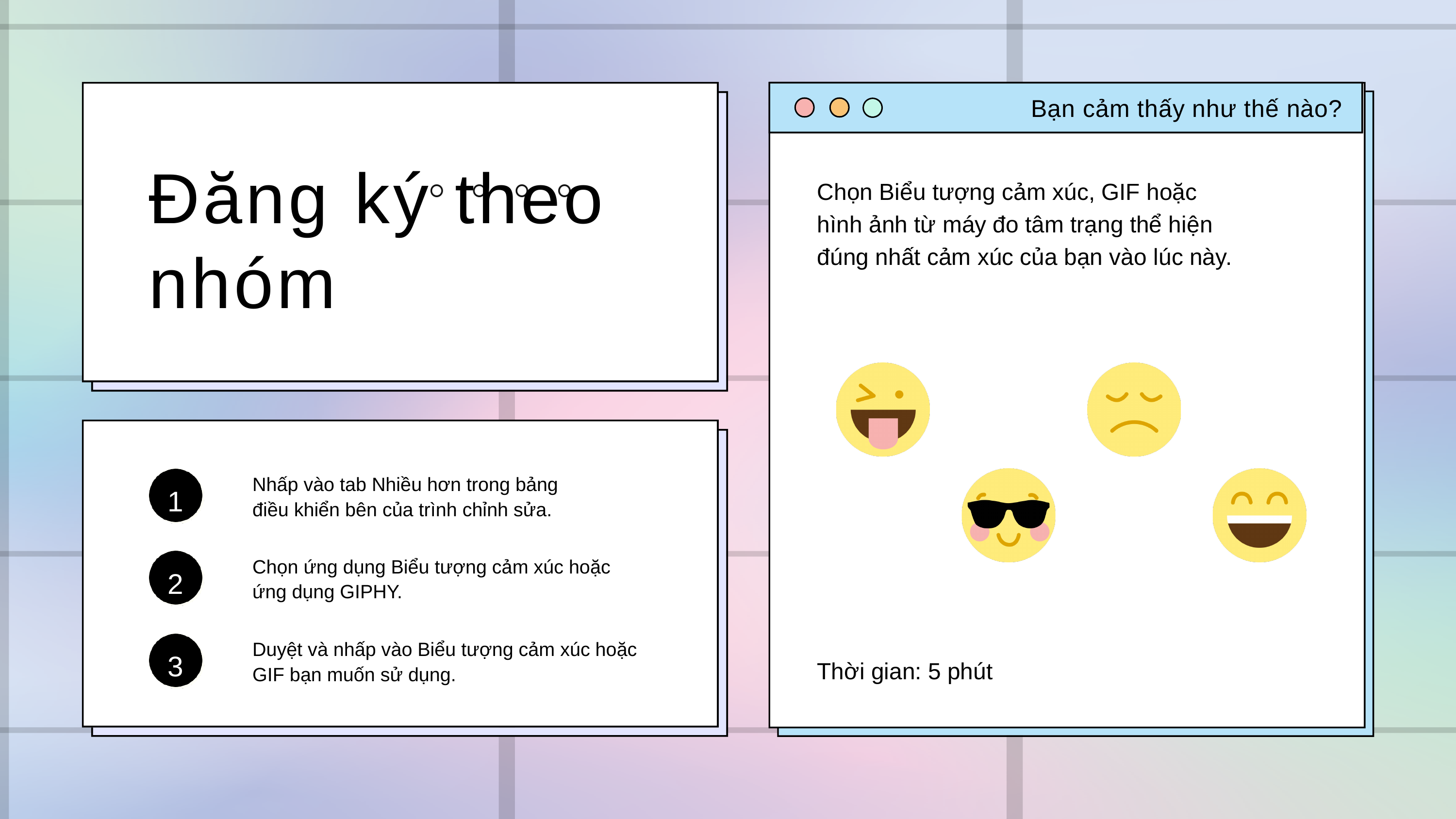

Bạn cảm thấy như thế nào?

Đăng ký theo nhóm
Chọn Biểu tượng cảm xúc, GIF hoặc hình ảnh từ máy đo tâm trạng thể hiện đúng nhất cảm xúc của bạn vào lúc này.

1

Nhấp vào tab Nhiều hơn trong bảng
điều khiển bên của trình chỉnh sửa.

2
Chọn ứng dụng Biểu tượng cảm xúc hoặc ứng dụng GIPHY.

3
Duyệt và nhấp vào Biểu tượng cảm xúc hoặc GIF bạn muốn sử dụng.
Thời gian: 5 phút